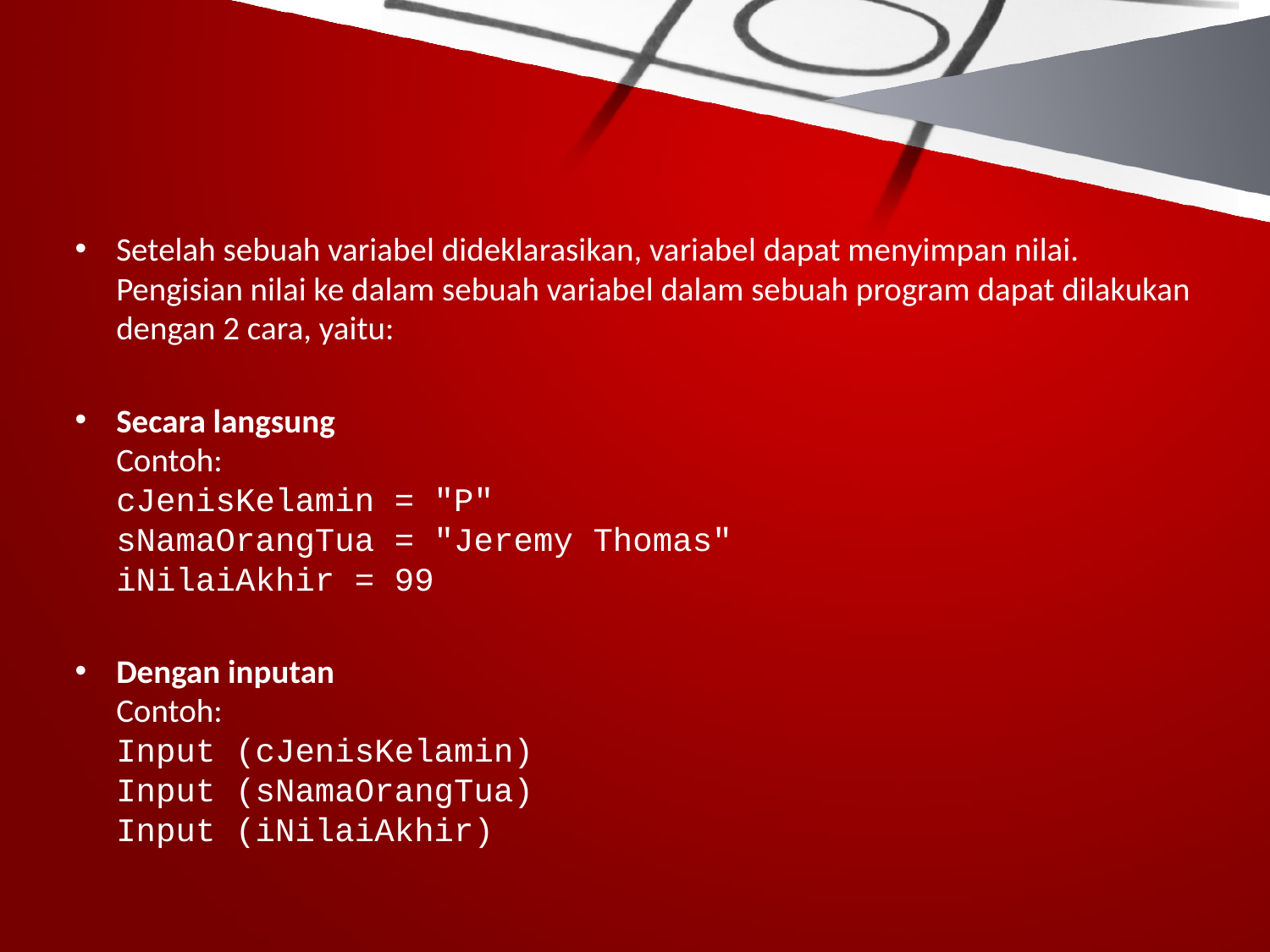

#
Setelah sebuah variabel dideklarasikan, variabel dapat menyimpan nilai. Pengisian nilai ke dalam sebuah variabel dalam sebuah program dapat dilakukan dengan 2 cara, yaitu:

Secara langsung
Contoh:
cJenisKelamin = "P"
sNamaOrangTua = "Jeremy Thomas"
iNilaiAkhir = 99

Dengan inputan
Contoh:
Input (cJenisKelamin)
Input (sNamaOrangTua)
Input (iNilaiAkhir)